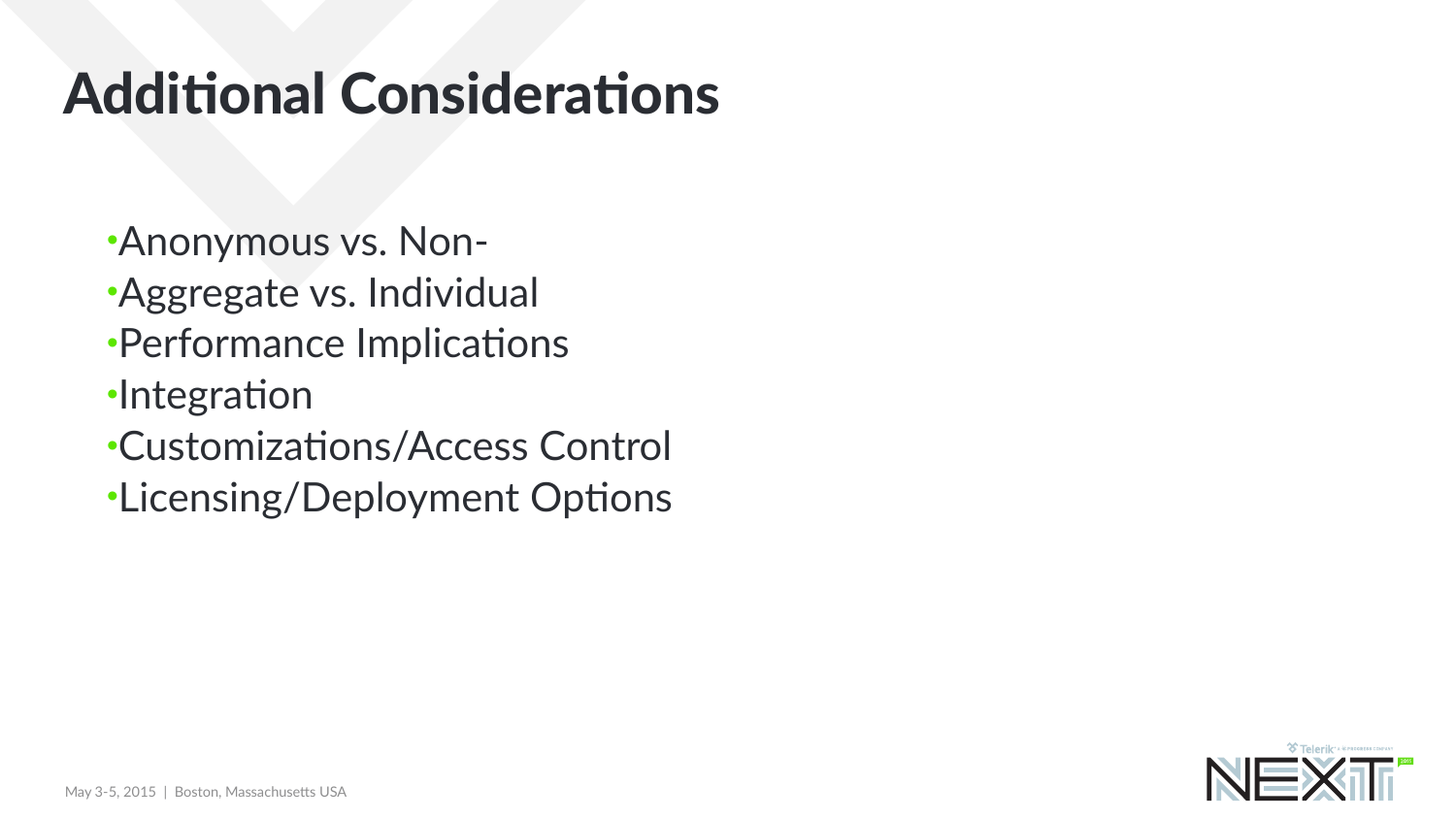

# Additional Considerations
Anonymous vs. Non-
Aggregate vs. Individual
Performance Implications
Integration
Customizations/Access Control
Licensing/Deployment Options